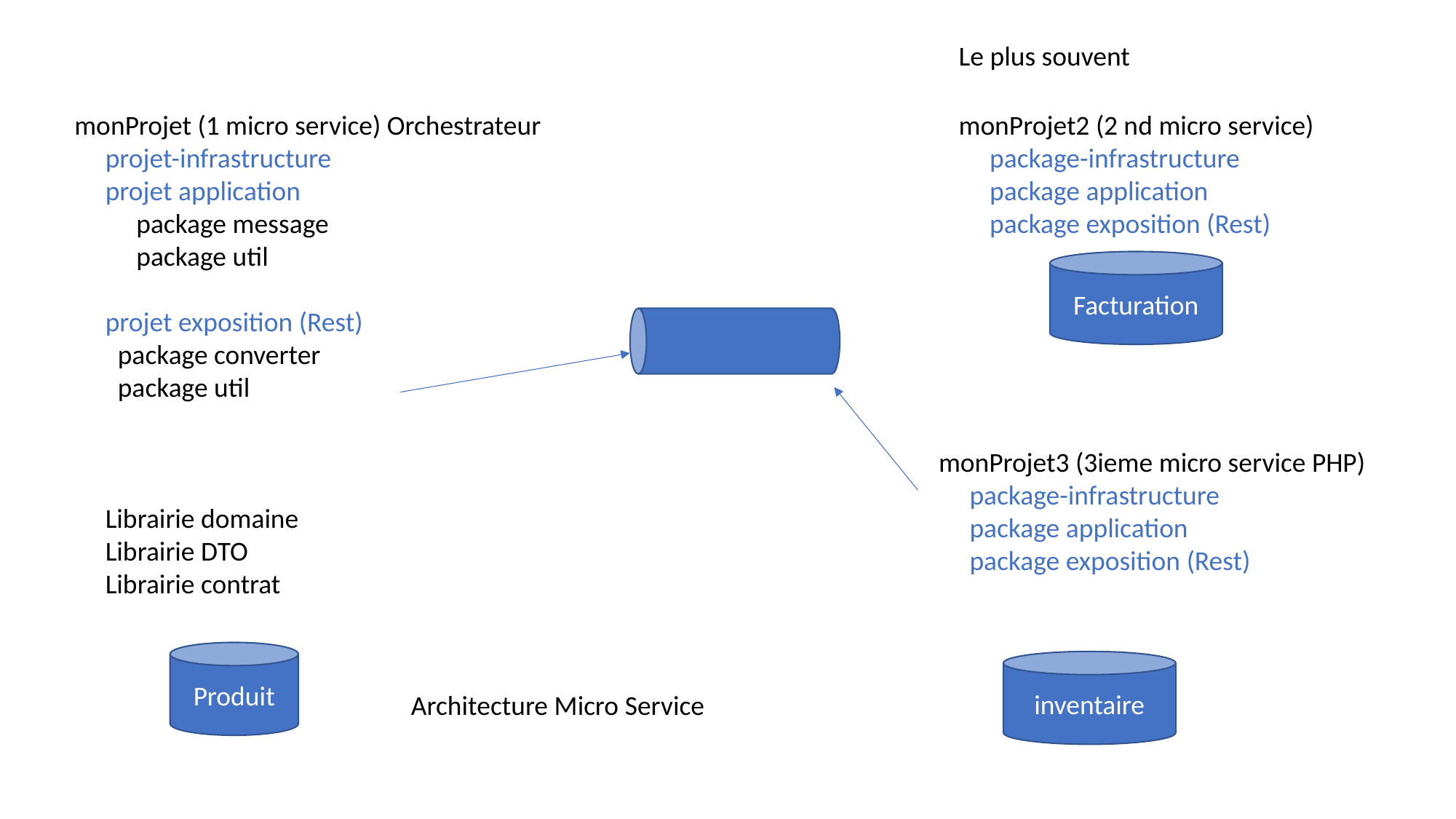

Le plus souvent
monProjet (1 micro service) Orchestrateur
     projet-infrastructure
     projet application
          package message
          package util

     projet exposition (Rest)
       package converter
       package util

     Librairie domaine
     Librairie DTO
     Librairie contrat
monProjet2 (2 nd micro service)
     package-infrastructure
     package application
     package exposition (Rest)

Facturation
monProjet3 (3ieme micro service PHP)
     package-infrastructure
     package application
     package exposition (Rest)
Produit
inventaire
Architecture Micro Service